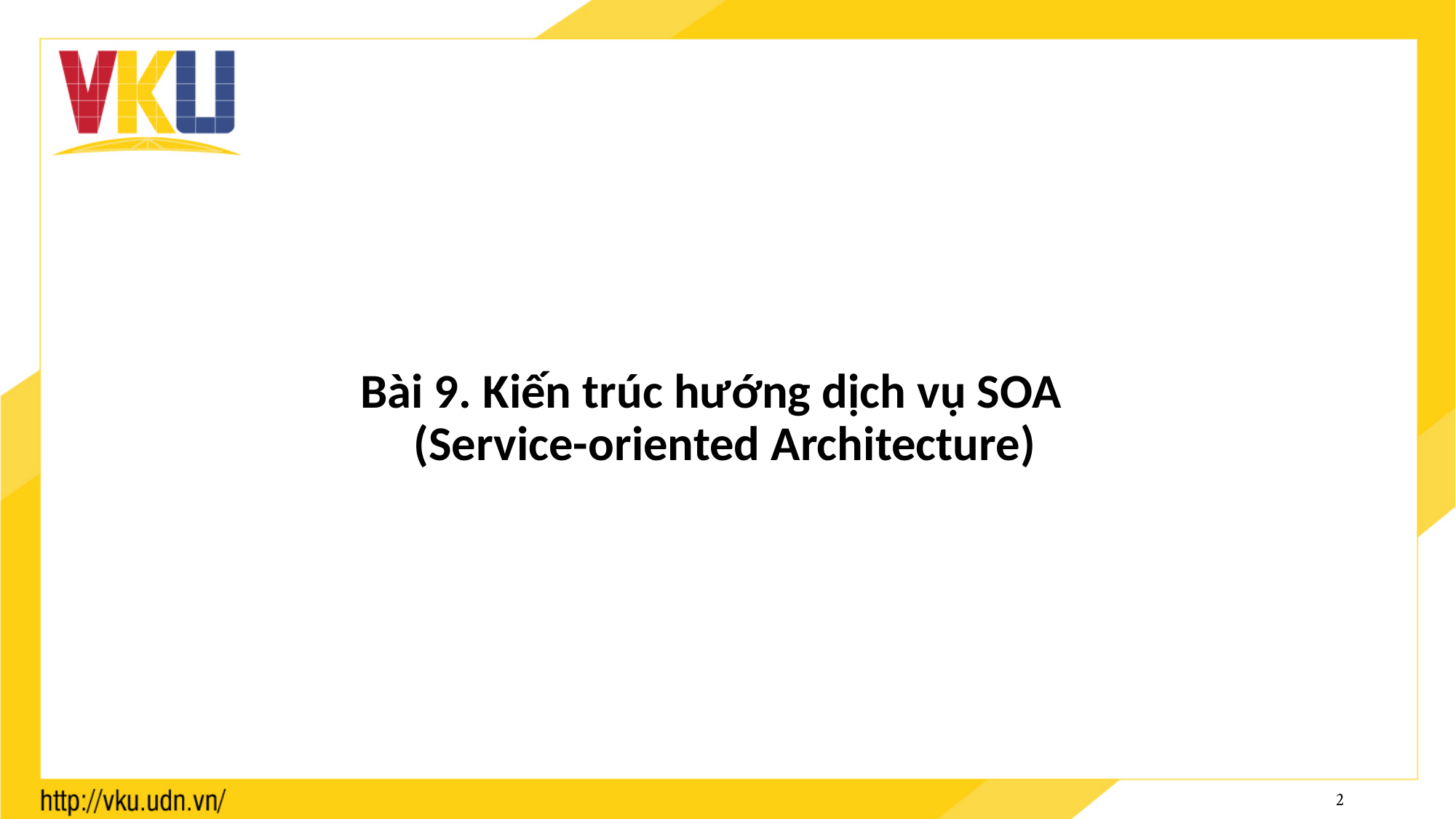

#

Bài 9. Kiến trúc hướng dịch vụ SOA
(Service-oriented Architecture)

2